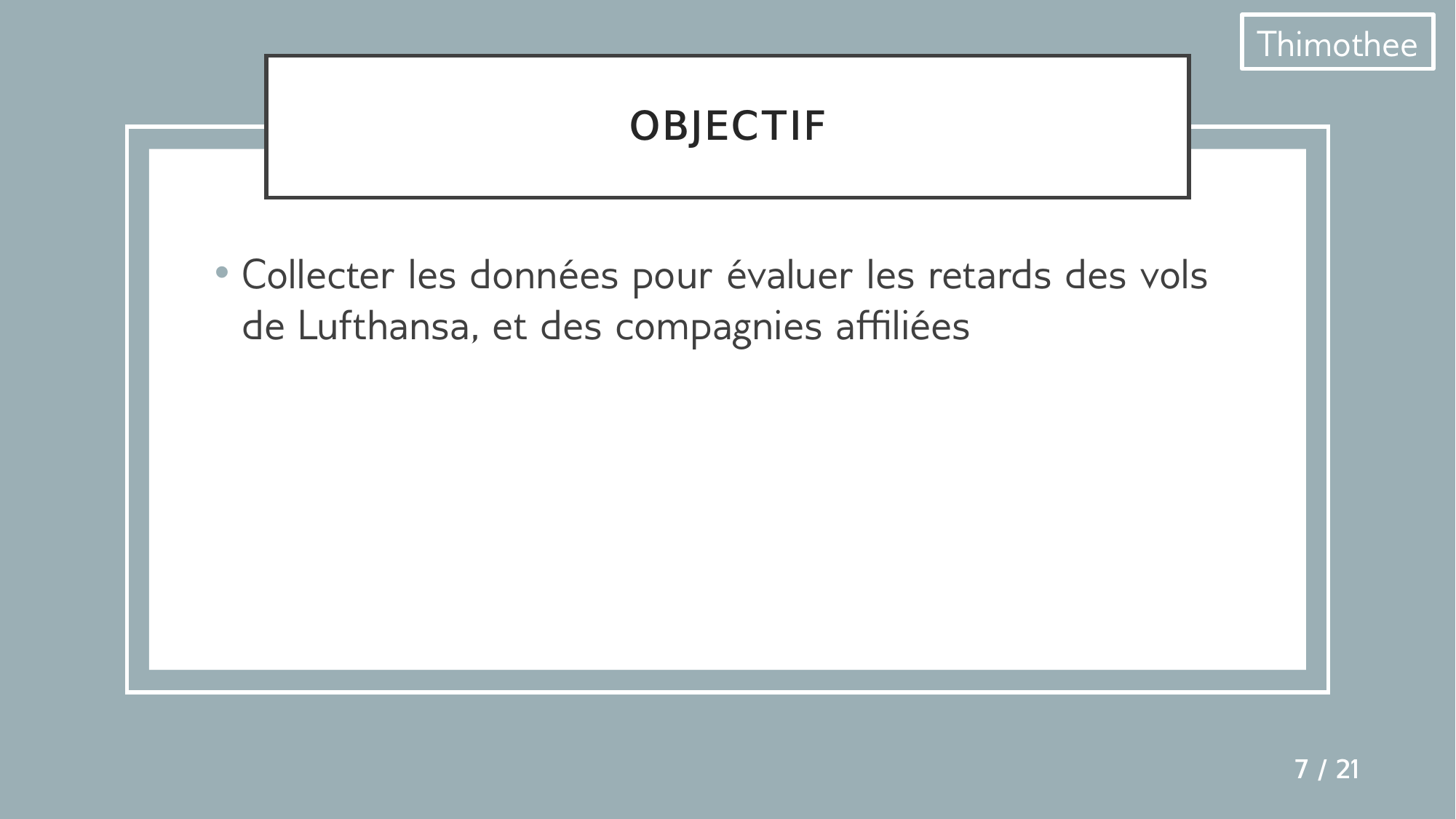

Thimothee
# Objectif

Collecter les données pour évaluer les retards des vols de Lufthansa, et des compagnies affiliées

7 / 21